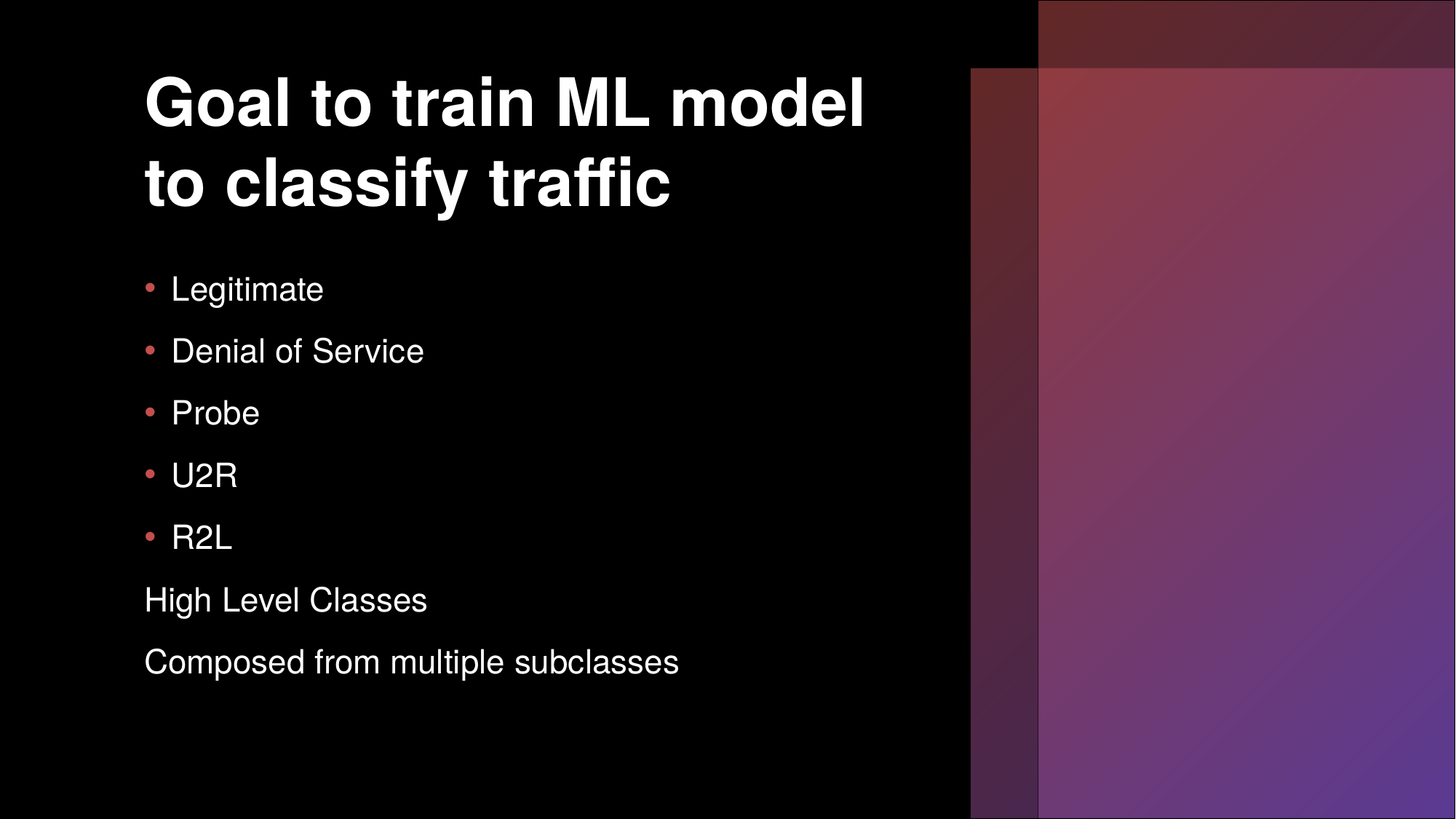

# Goal to train ML model to classify traffic

Legitimate
Denial of Service
Probe
U2R
R2L
High Level Classes
Composed from multiple subclasses